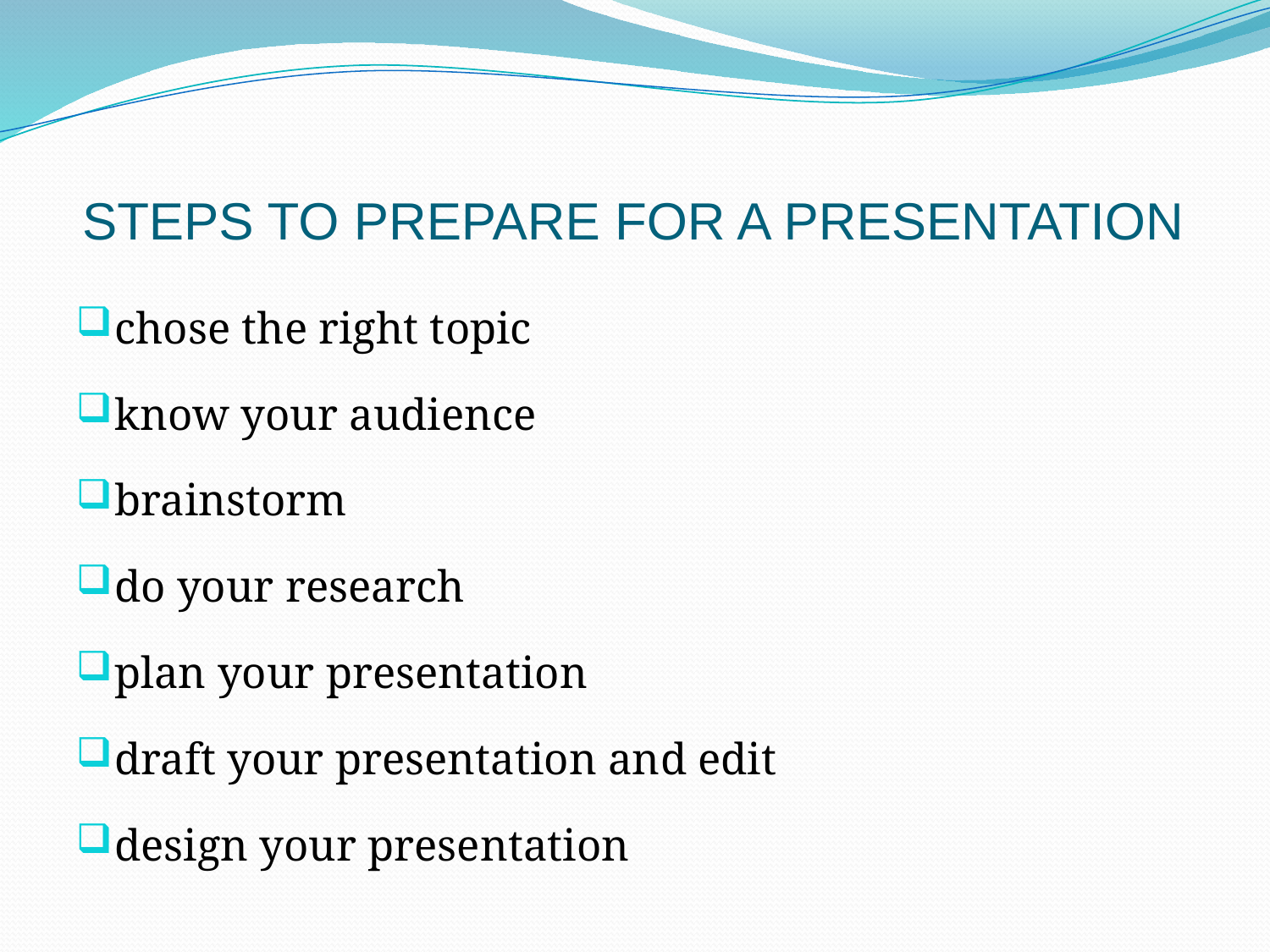

# STEPS TO PREPARE FOR A PRESENTATION
chose the right topic
know your audience
brainstorm
do your research
plan your presentation
draft your presentation and edit
design your presentation